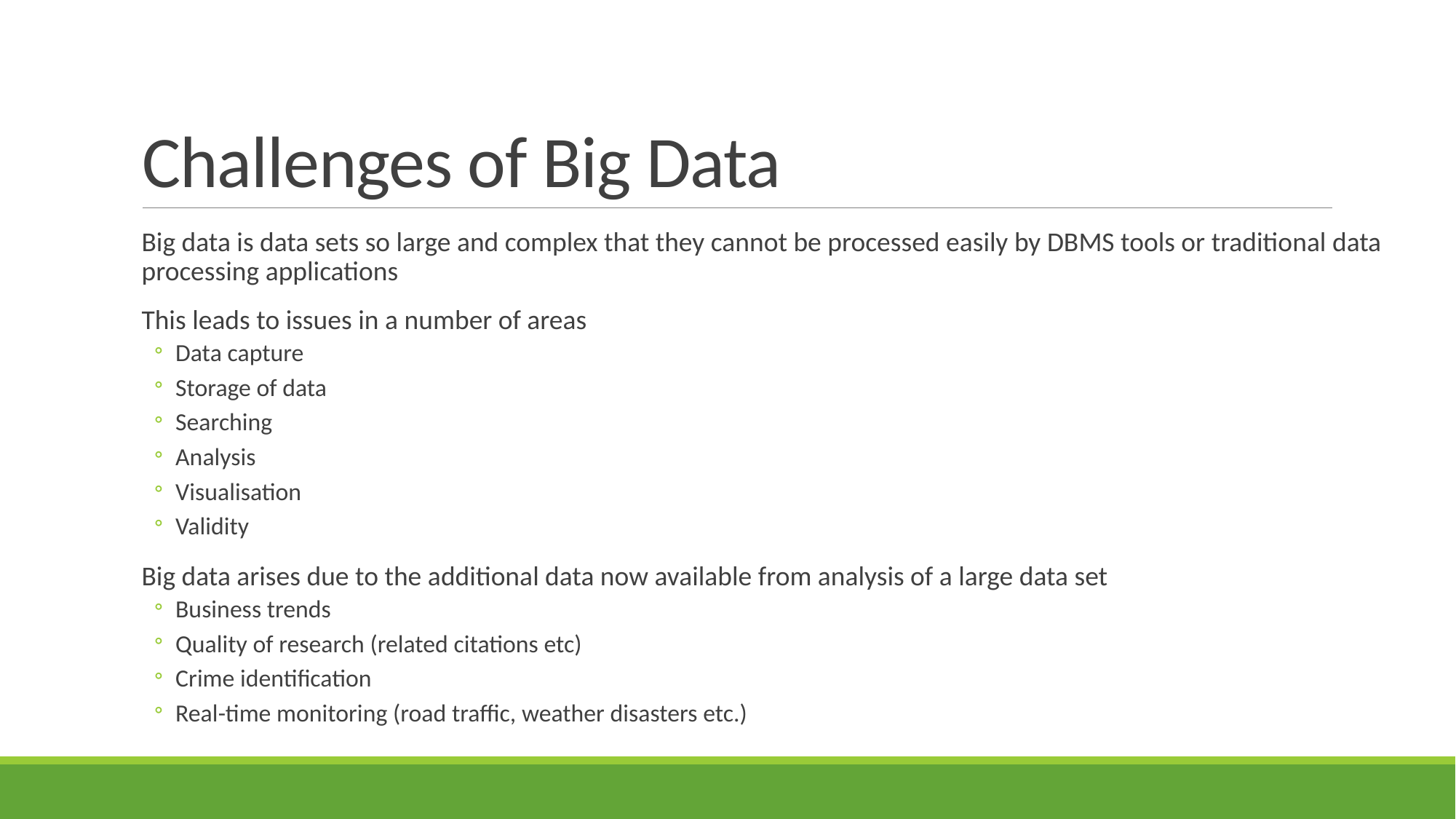

# Challenges of Big Data
Big data is data sets so large and complex that they cannot be processed easily by DBMS tools or traditional data processing applications
This leads to issues in a number of areas
Data capture
Storage of data
Searching
Analysis
Visualisation
Validity
Big data arises due to the additional data now available from analysis of a large data set
Business trends
Quality of research (related citations etc)
Crime identification
Real-time monitoring (road traffic, weather disasters etc.)